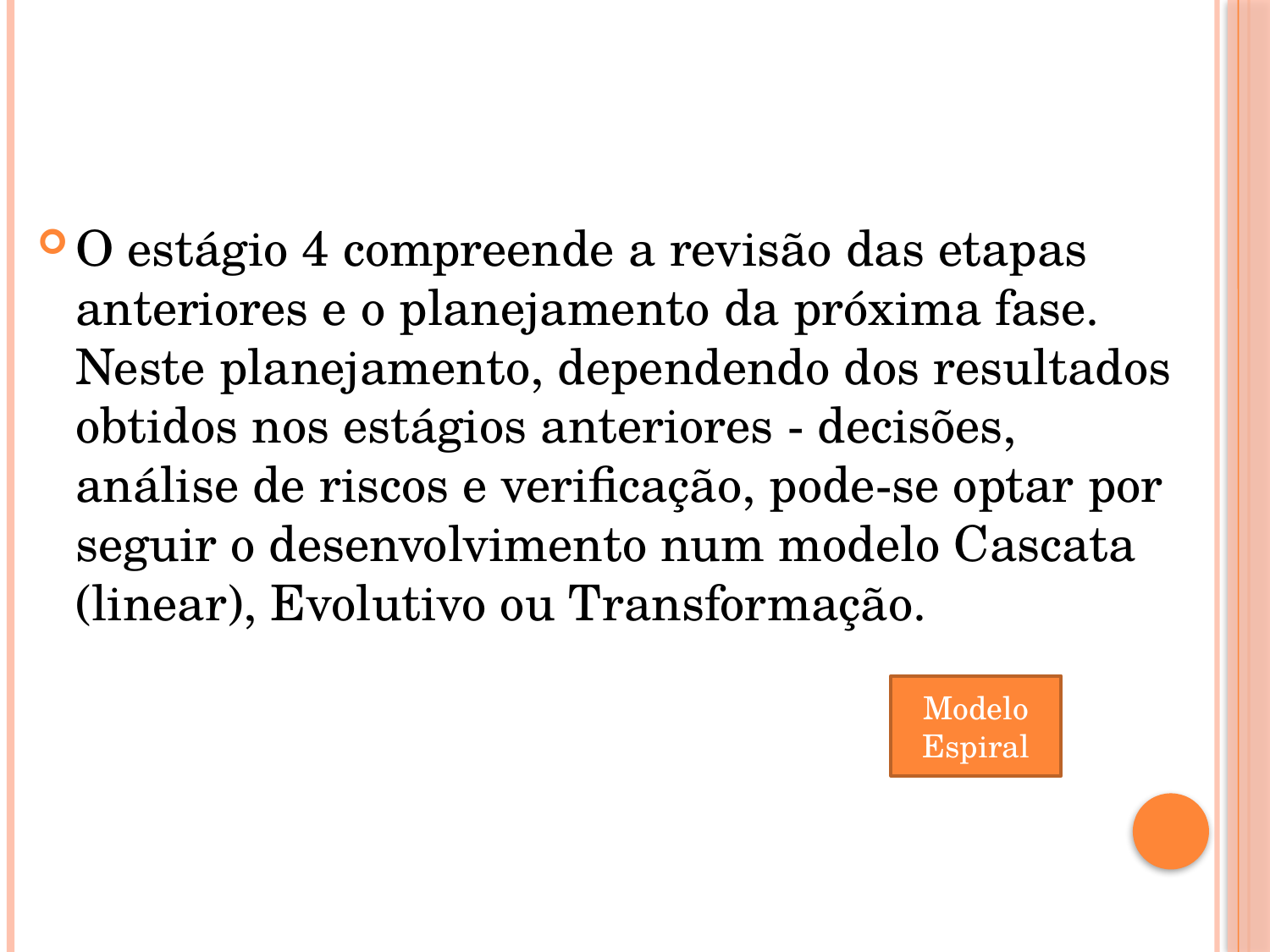

O estágio 4 compreende a revisão das etapas anteriores e o planejamento da próxima fase. Neste planejamento, dependendo dos resultados obtidos nos estágios anteriores - decisões, análise de riscos e verificação, pode-se optar por seguir o desenvolvimento num modelo Cascata (linear), Evolutivo ou Transformação.

Modelo Espiral